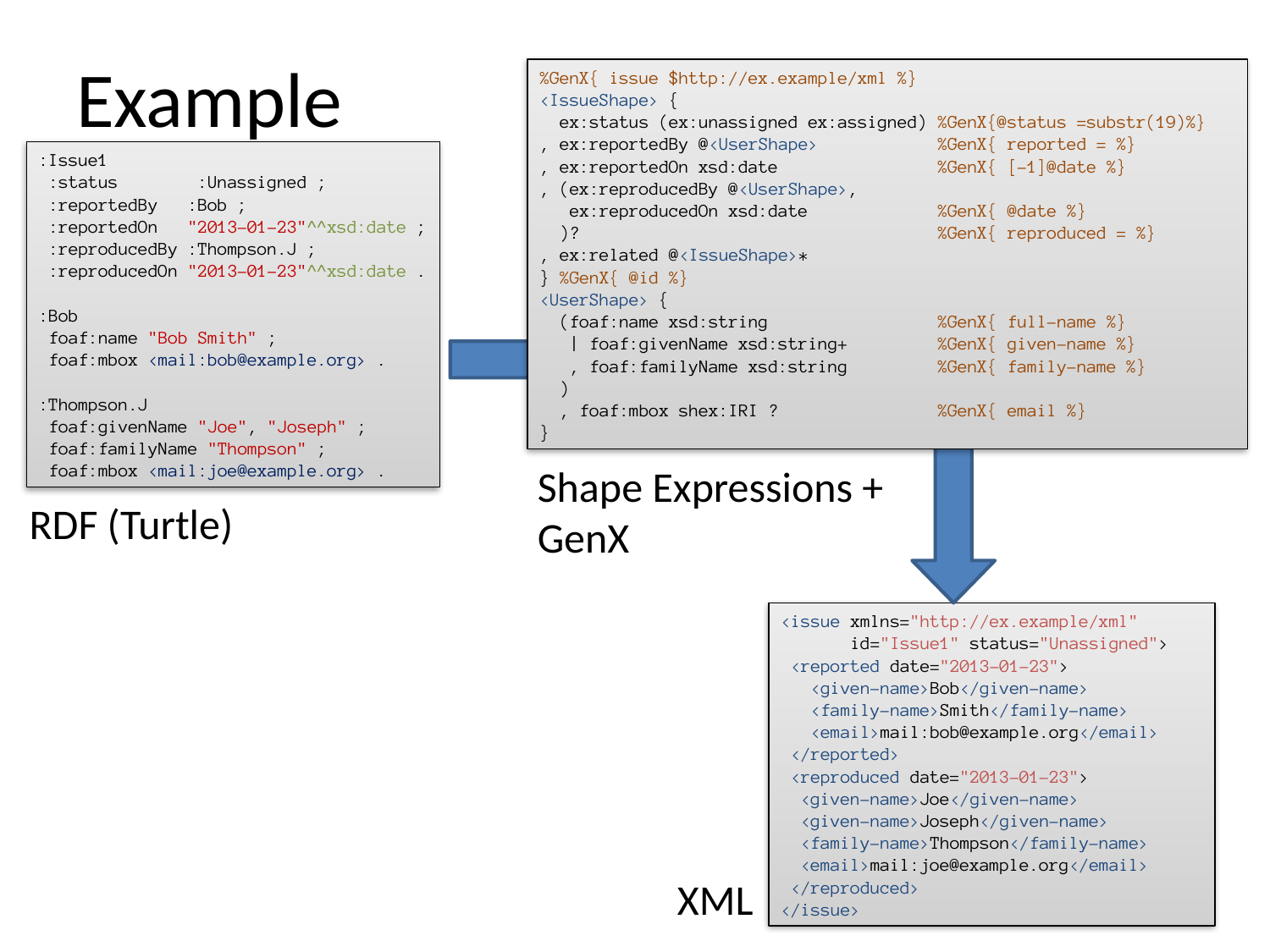

# Example
%GenX{ issue $http://ex.example/xml %}
<IssueShape> {
  ex:status (ex:unassigned ex:assigned) %GenX{@status =substr(19)%}
, ex:reportedBy @<UserShape>            %GenX{ reported = %}
, ex:reportedOn xsd:date                %GenX{ [-1]@date %}
, (ex:reproducedBy @<UserShape>,
   ex:reproducedOn xsd:date             %GenX{ @date %}
  )?                                    %GenX{ reproduced = %}
, ex:related @<IssueShape>*
} %GenX{ @id %}
<UserShape> {
  (foaf:name xsd:string                 %GenX{ full-name %}
   | foaf:givenName xsd:string+         %GenX{ given-name %}
   , foaf:familyName xsd:string         %GenX{ family-name %}
  )
  , foaf:mbox shex:IRI ?                %GenX{ email %}
}
:Issue1
 :status        :Unassigned ;
 :reportedBy   :Bob ;
 :reportedOn   "2013-01-23"^^xsd:date ;
 :reproducedBy :Thompson.J ;
 :reproducedOn "2013-01-23"^^xsd:date .

:Bob
 foaf:name "Bob Smith" ;
 foaf:mbox <mail:bob@example.org> .

:Thompson.J
 foaf:givenName "Joe", "Joseph" ;
 foaf:familyName "Thompson" ;
 foaf:mbox <mail:joe@example.org> .
Shape Expressions
+
GenX

Shape Expressions +
GenX
RDF (Turtle)
<issue xmlns="http://ex.example/xml"
       id="Issue1" status="Unassigned">
 <reported date="2013-01-23">
   <given-name>Bob</given-name>
   <family-name>Smith</family-name>
   <email>mail:bob@example.org</email>
 </reported>
 <reproduced date="2013-01-23">
  <given-name>Joe</given-name>
  <given-name>Joseph</given-name>
  <family-name>Thompson</family-name>
  <email>mail:joe@example.org</email>
 </reproduced>
</issue>
XML